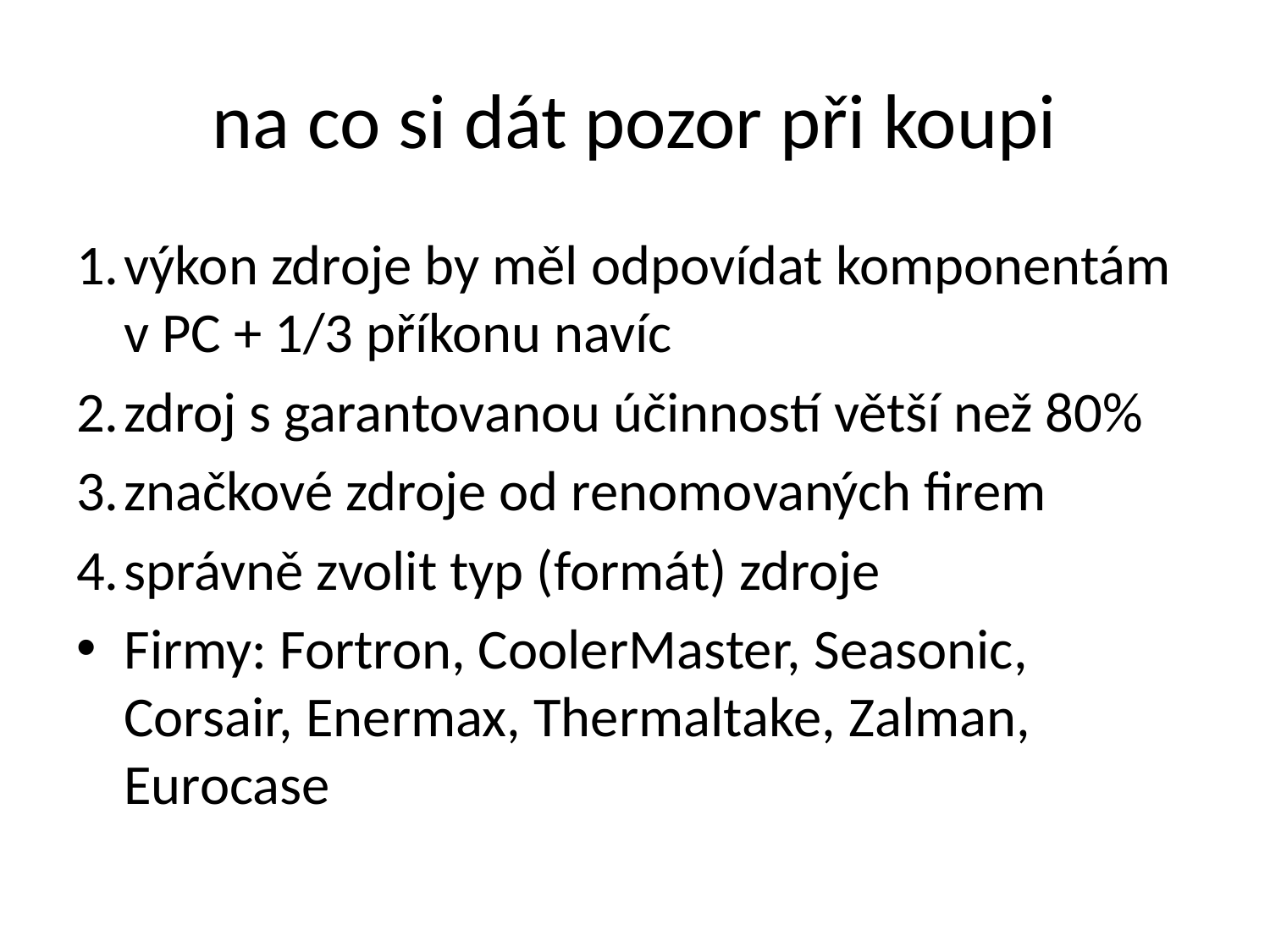

# na co si dát pozor při koupi
výkon zdroje by měl odpovídat komponentám v PC + 1/3 příkonu navíc
zdroj s garantovanou účinností větší než 80%
značkové zdroje od renomovaných firem
správně zvolit typ (formát) zdroje
Firmy: Fortron, CoolerMa​ster, Seasoni​c, Corsair, Enermax, Thermalta​ke, Zalman, Eurocase